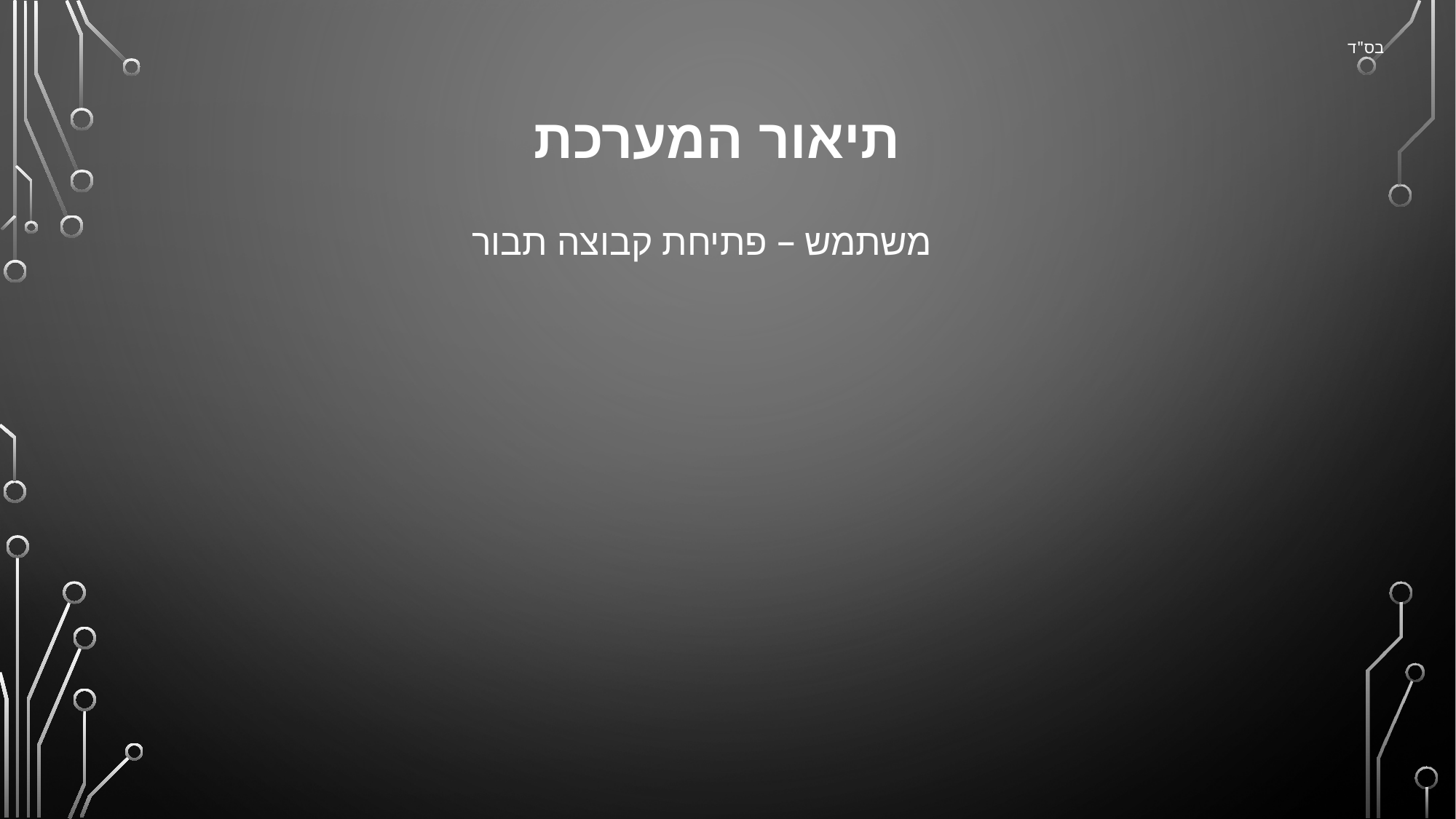

בס"ד
# תיאור המערכת
משתמש – פתיחת קבוצה תבור